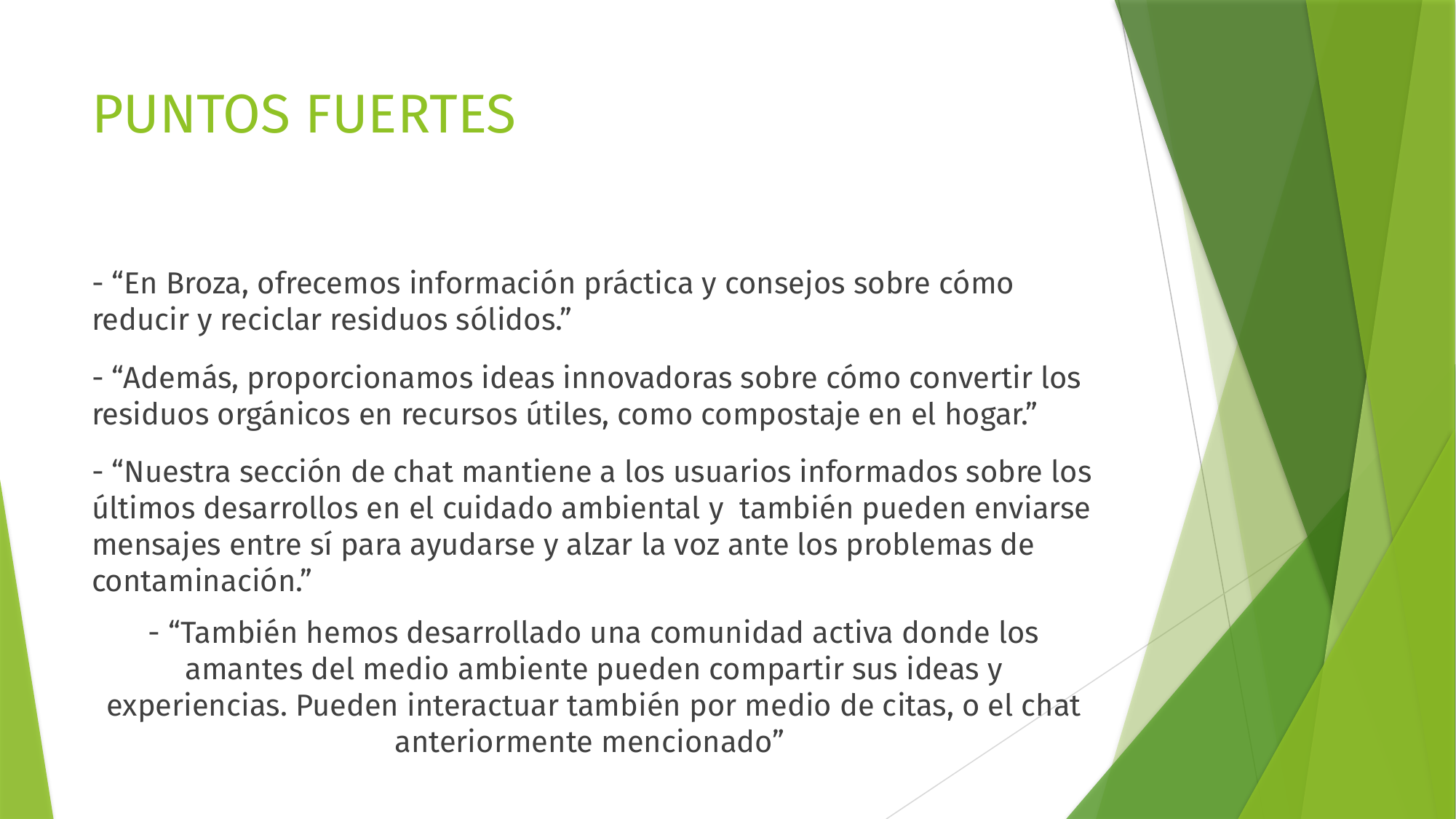

# PUNTOS FUERTES
- “En Broza, ofrecemos información práctica y consejos sobre cómo reducir y reciclar residuos sólidos.”
- “Además, proporcionamos ideas innovadoras sobre cómo convertir los residuos orgánicos en recursos útiles, como compostaje en el hogar.”
- “Nuestra sección de chat mantiene a los usuarios informados sobre los últimos desarrollos en el cuidado ambiental y  también pueden enviarse mensajes entre sí para ayudarse y alzar la voz ante los problemas de contaminación.”
- “También hemos desarrollado una comunidad activa donde los amantes del medio ambiente pueden compartir sus ideas y experiencias. Pueden interactuar también por medio de citas, o el chat anteriormente mencionado”